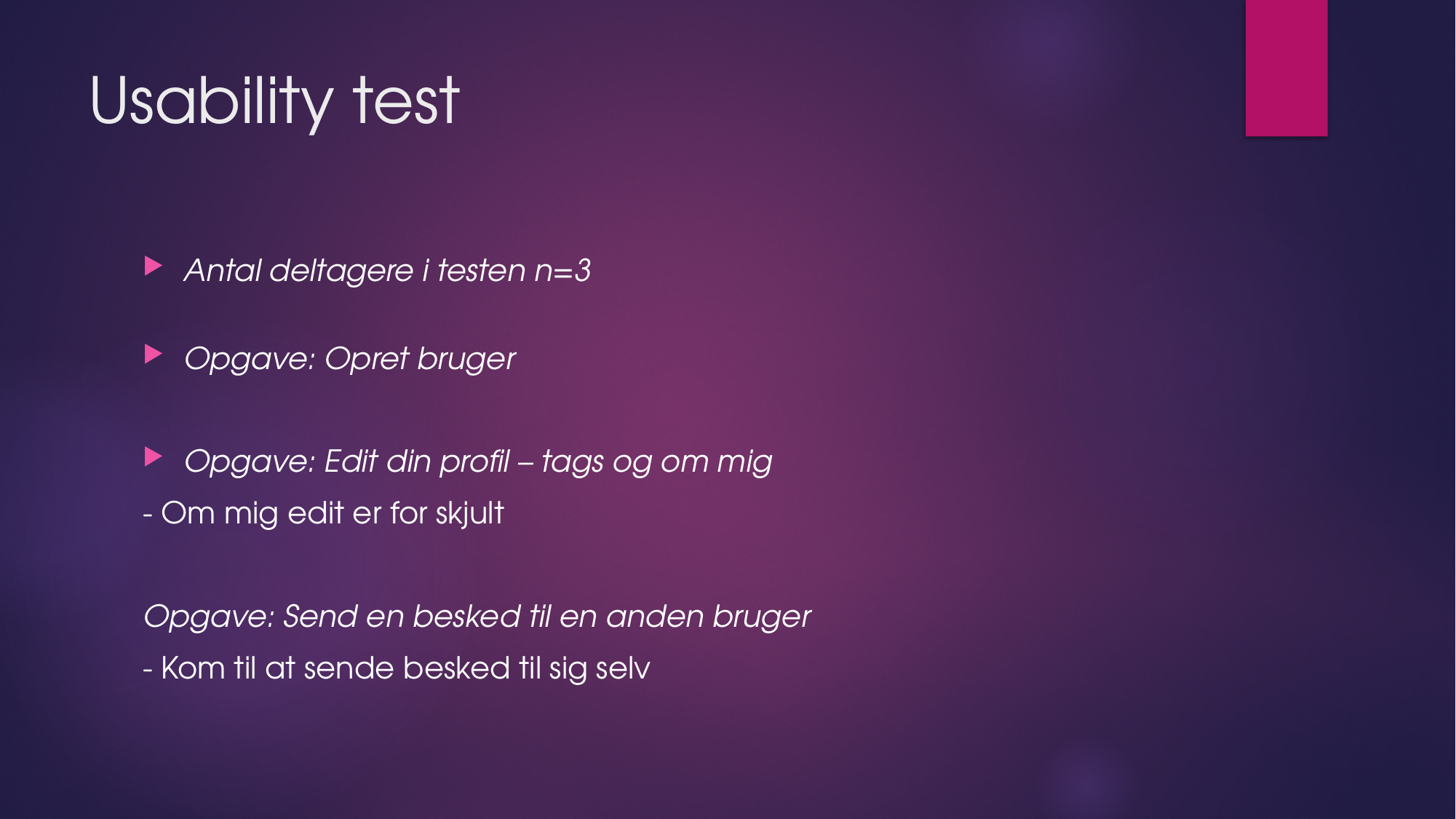

# Usability test
Antal deltagere i testen n=3
Opgave: Opret bruger

Opgave: Edit din profil – tags og om mig
- Om mig edit er for skjult

Opgave: Send en besked til en anden bruger
- Kom til at sende besked til sig selv